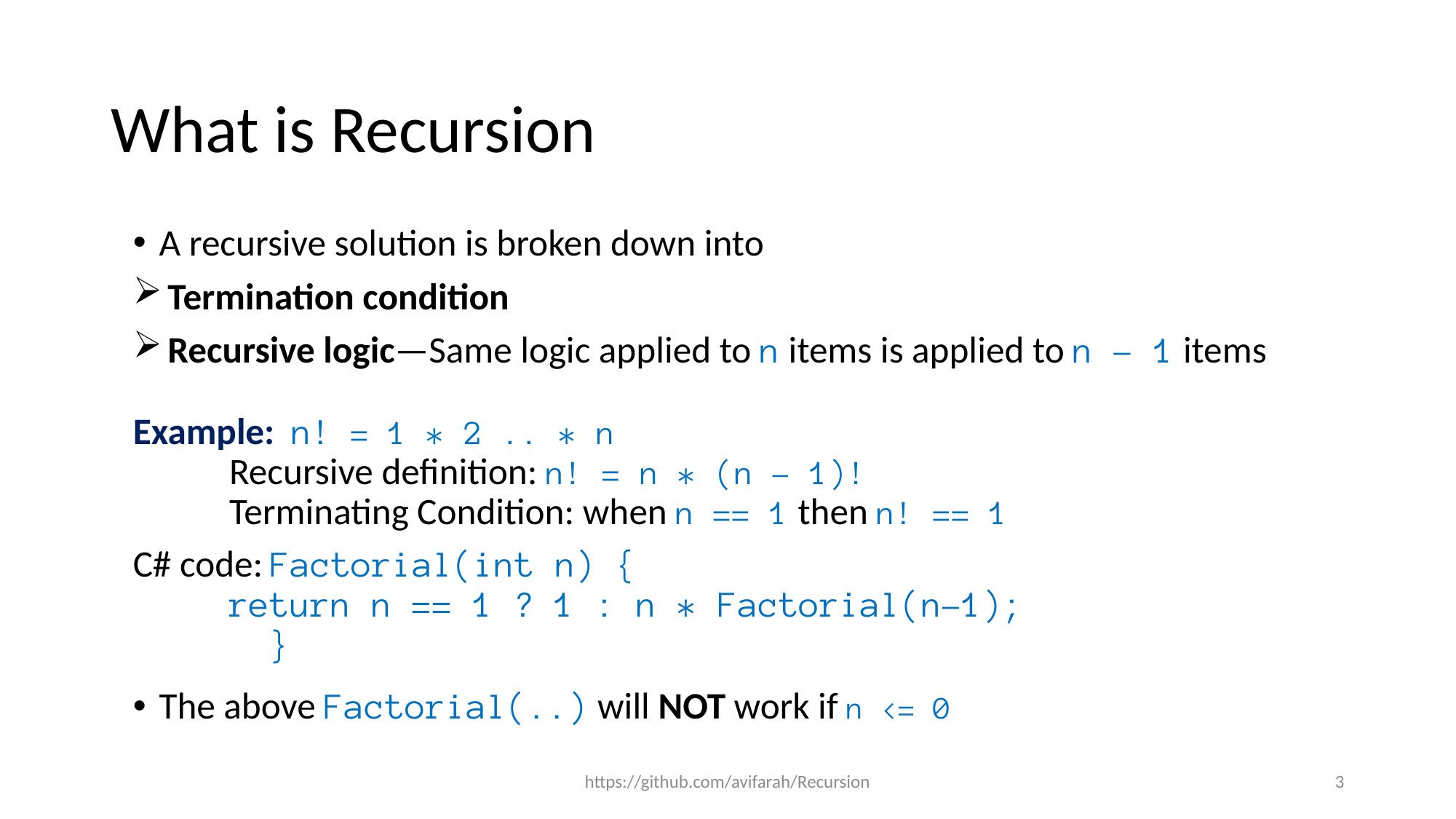

# What is Recursion
A recursive solution is broken down into
 Termination condition
 Recursive logic—Same logic applied to n items is applied to n – 1 items

Example:  n! = 1 * 2 .. * n
	Recursive definition: n! = n * (n – 1)!
	Terminating Condition: when n == 1 then n! == 1
C# code: Factorial(int n) {
 		return n == 1 ? 1 : n * Factorial(n–1);
 	  }

The above Factorial(..) will NOT work if n <= 0
https://github.com/avifarah/Recursion
3